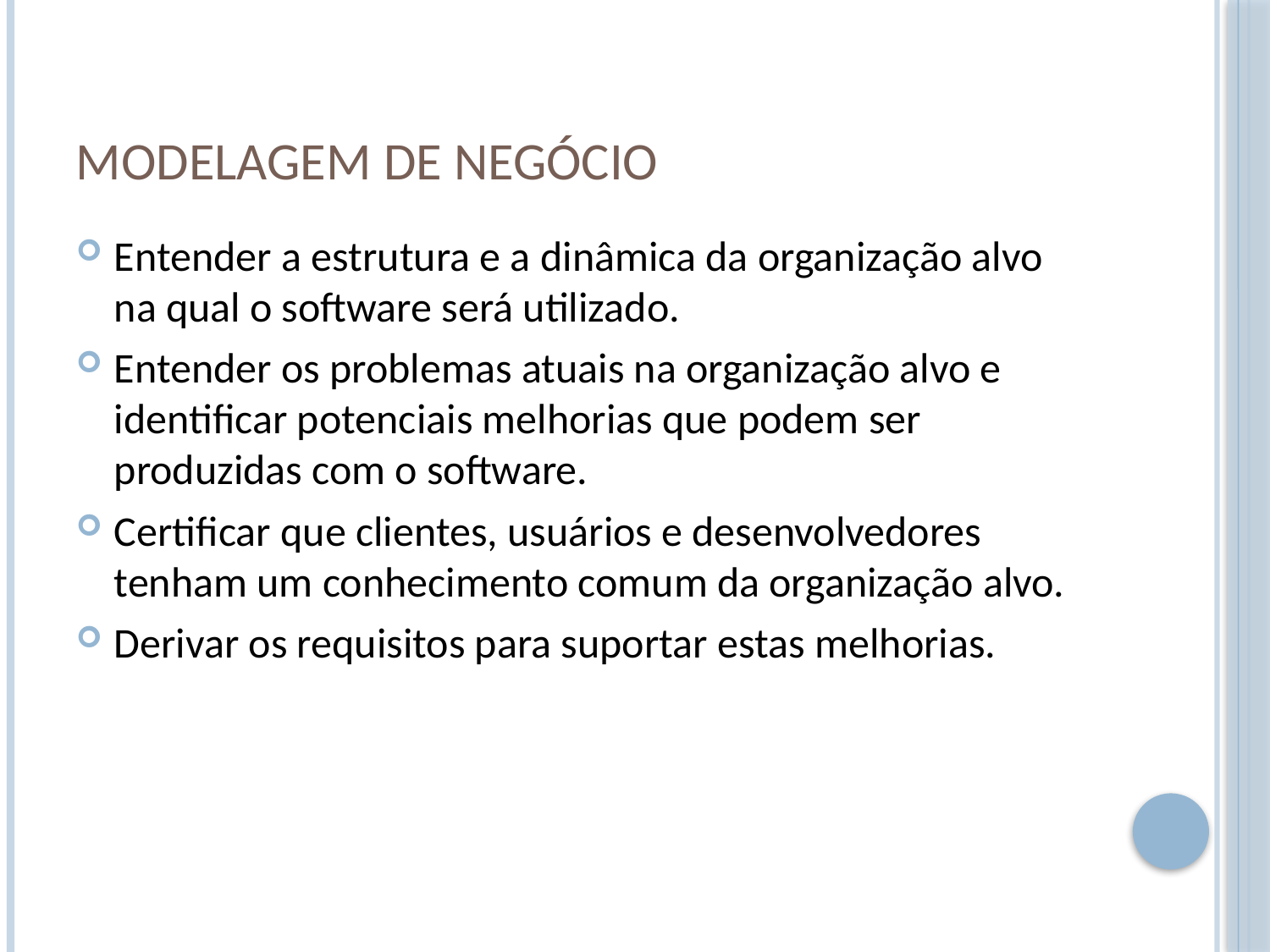

# Modelagem de negócio
Entender a estrutura e a dinâmica da organização alvo na qual o software será utilizado.
Entender os problemas atuais na organização alvo e identificar potenciais melhorias que podem ser produzidas com o software.
Certificar que clientes, usuários e desenvolvedores tenham um conhecimento comum da organização alvo.
Derivar os requisitos para suportar estas melhorias.